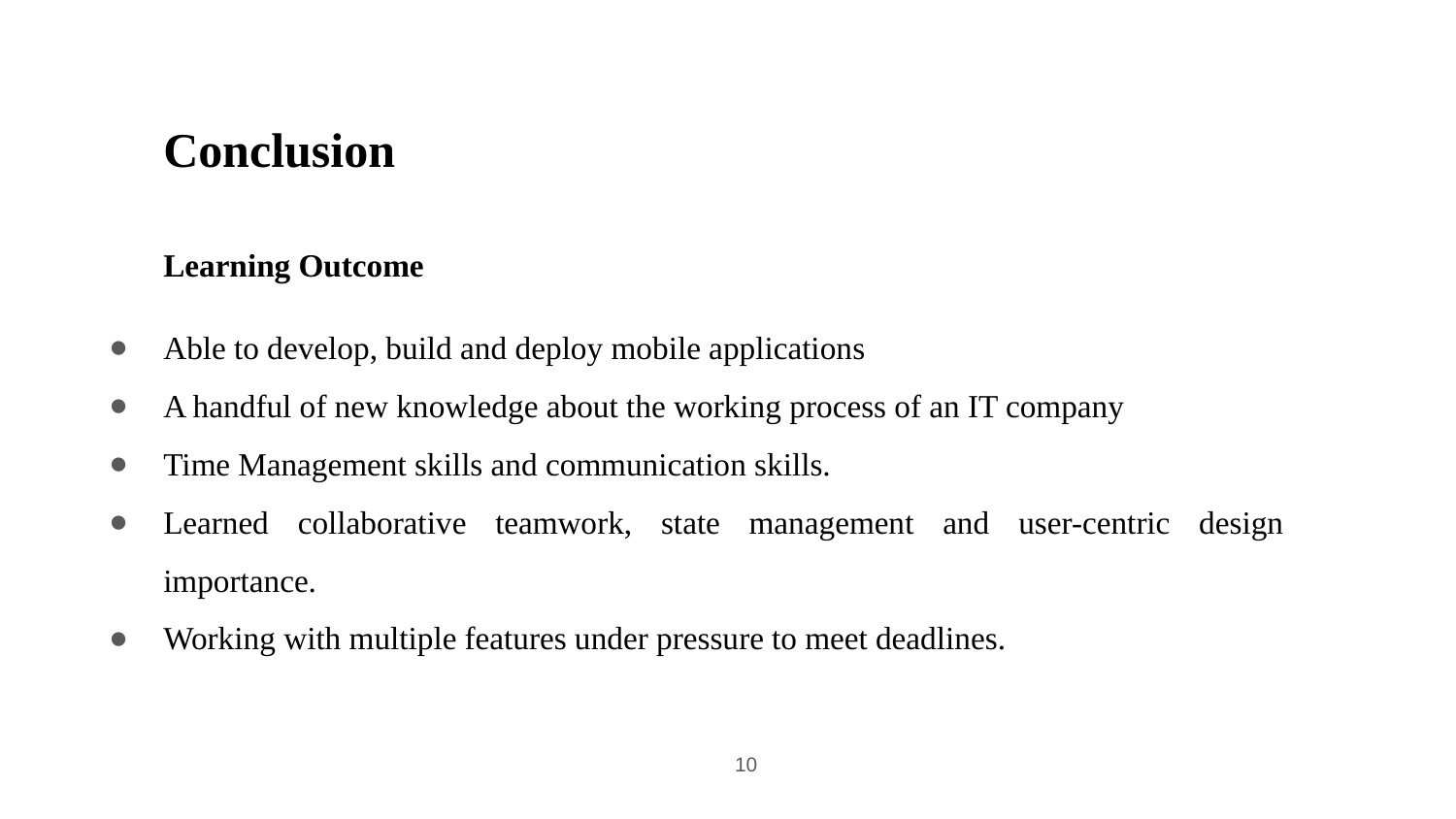

Conclusion
Learning Outcome
Able to develop, build and deploy mobile applications
A handful of new knowledge about the working process of an IT company
Time Management skills and communication skills.
Learned collaborative teamwork, state management and user-centric design importance.
Working with multiple features under pressure to meet deadlines.

10